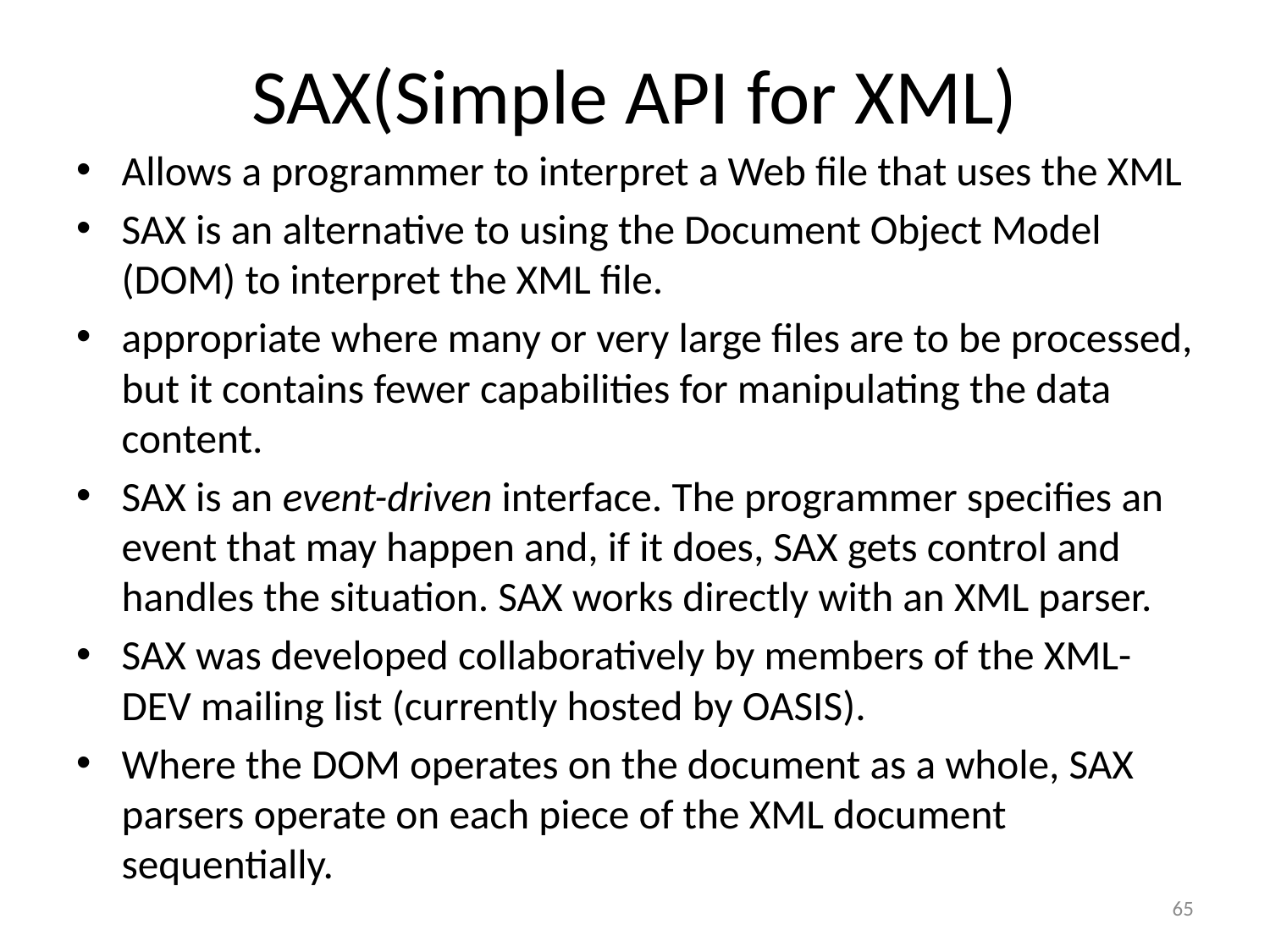

# SAX(Simple API for XML)
Allows a programmer to interpret a Web file that uses the XML
SAX is an alternative to using the Document Object Model (DOM) to interpret the XML file.
appropriate where many or very large files are to be processed, but it contains fewer capabilities for manipulating the data content.
SAX is an event-driven interface. The programmer specifies an event that may happen and, if it does, SAX gets control and handles the situation. SAX works directly with an XML parser.
SAX was developed collaboratively by members of the XML-DEV mailing list (currently hosted by OASIS).
Where the DOM operates on the document as a whole, SAX parsers operate on each piece of the XML document sequentially.
65